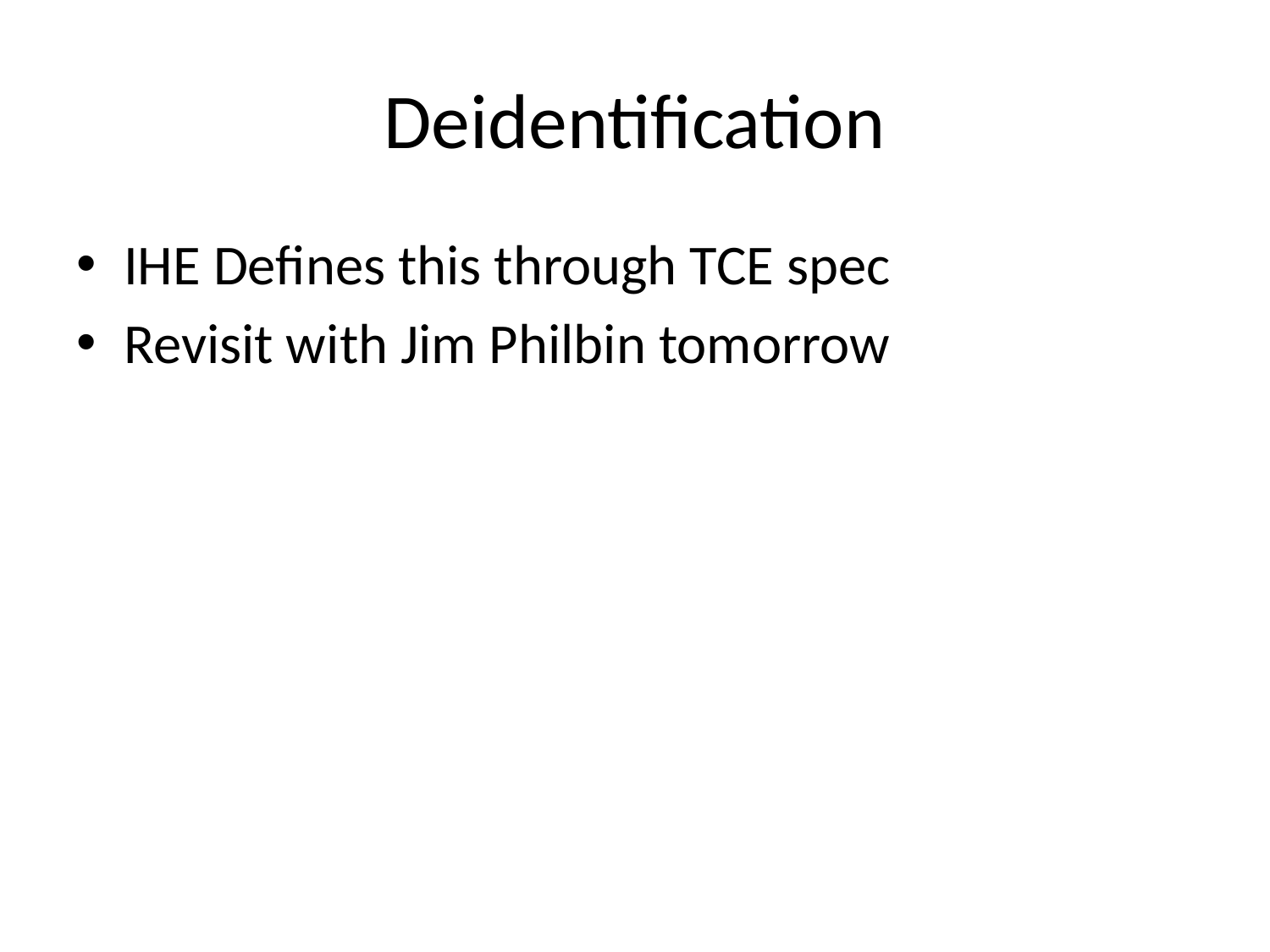

# Deidentification
IHE Defines this through TCE spec
Revisit with Jim Philbin tomorrow